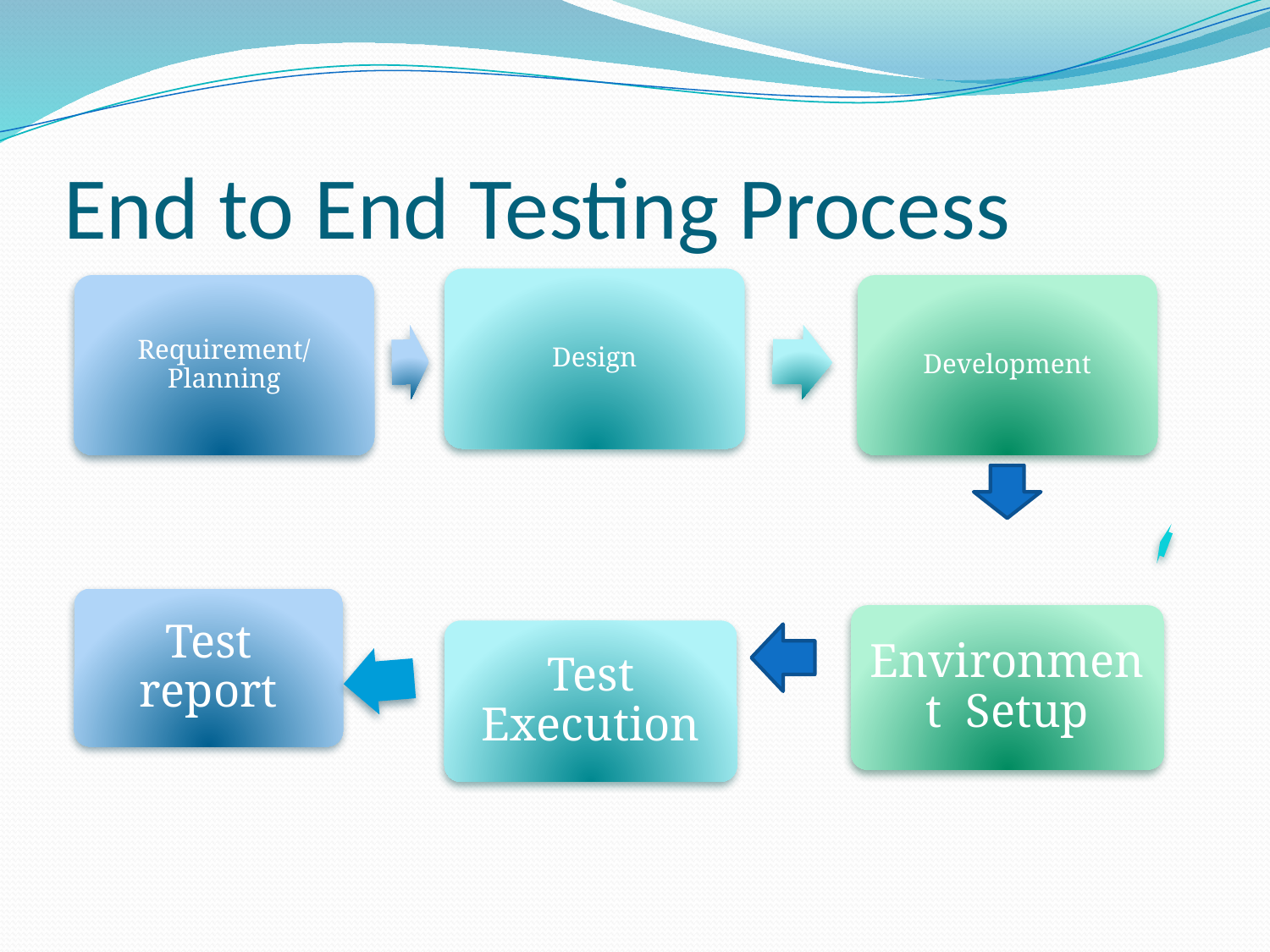

# End to End Testing Process
Test report

Test Execution

Environment  Setup
Requirement/Planning

Design

Development